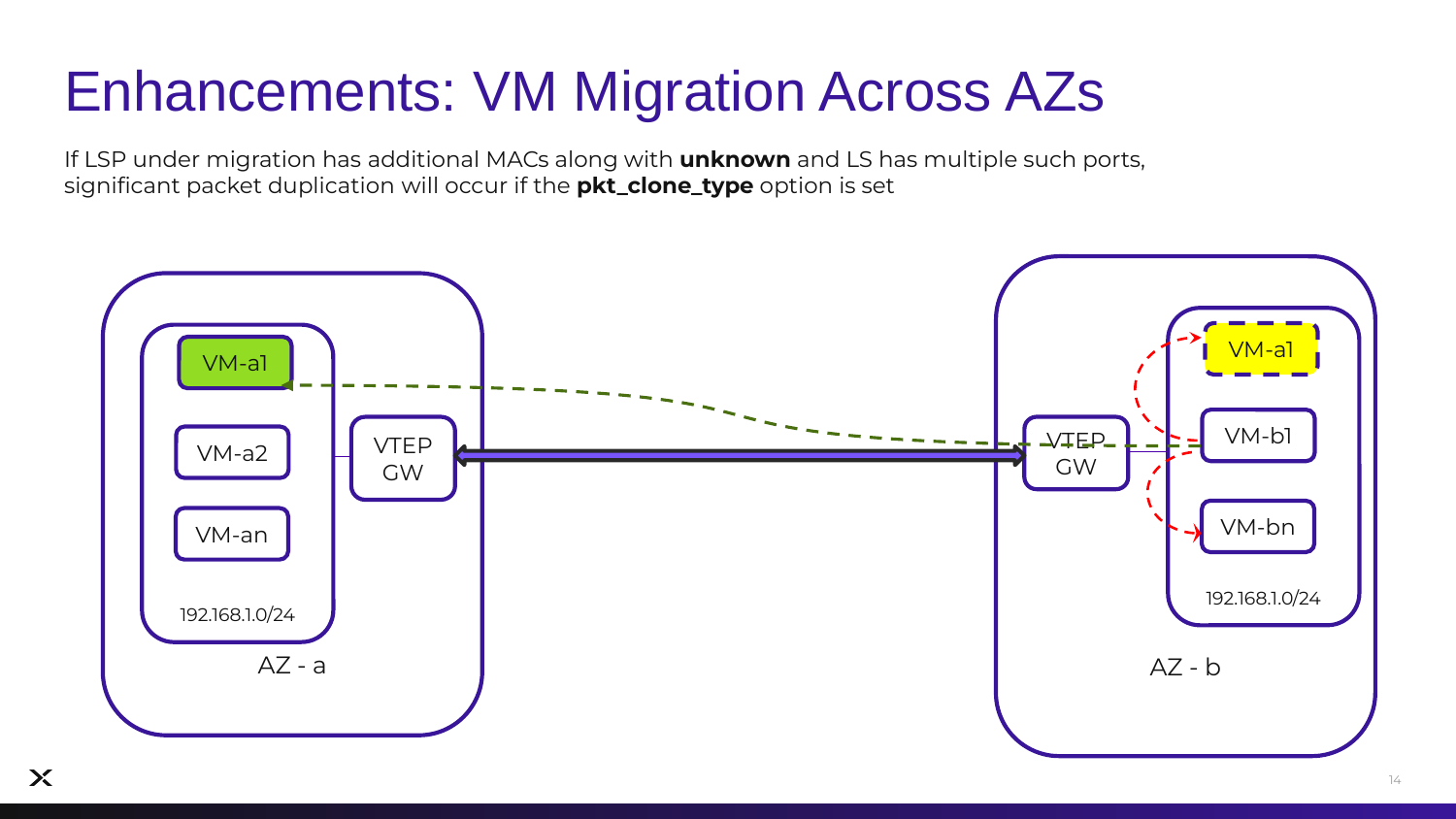

# Enhancements: VM Migration Across AZs
If LSP under migration has additional MACs along with unknown and LS has multiple such ports, significant packet duplication will occur if the pkt_clone_type option is set
AZ - b
AZ - a
192.168.1.0/24
VM-a1
192.168.1.0/24
VM-a1

VM-b1
VTEP GW
VTEP GW
VM-a2

VM-bn
VM-an
14